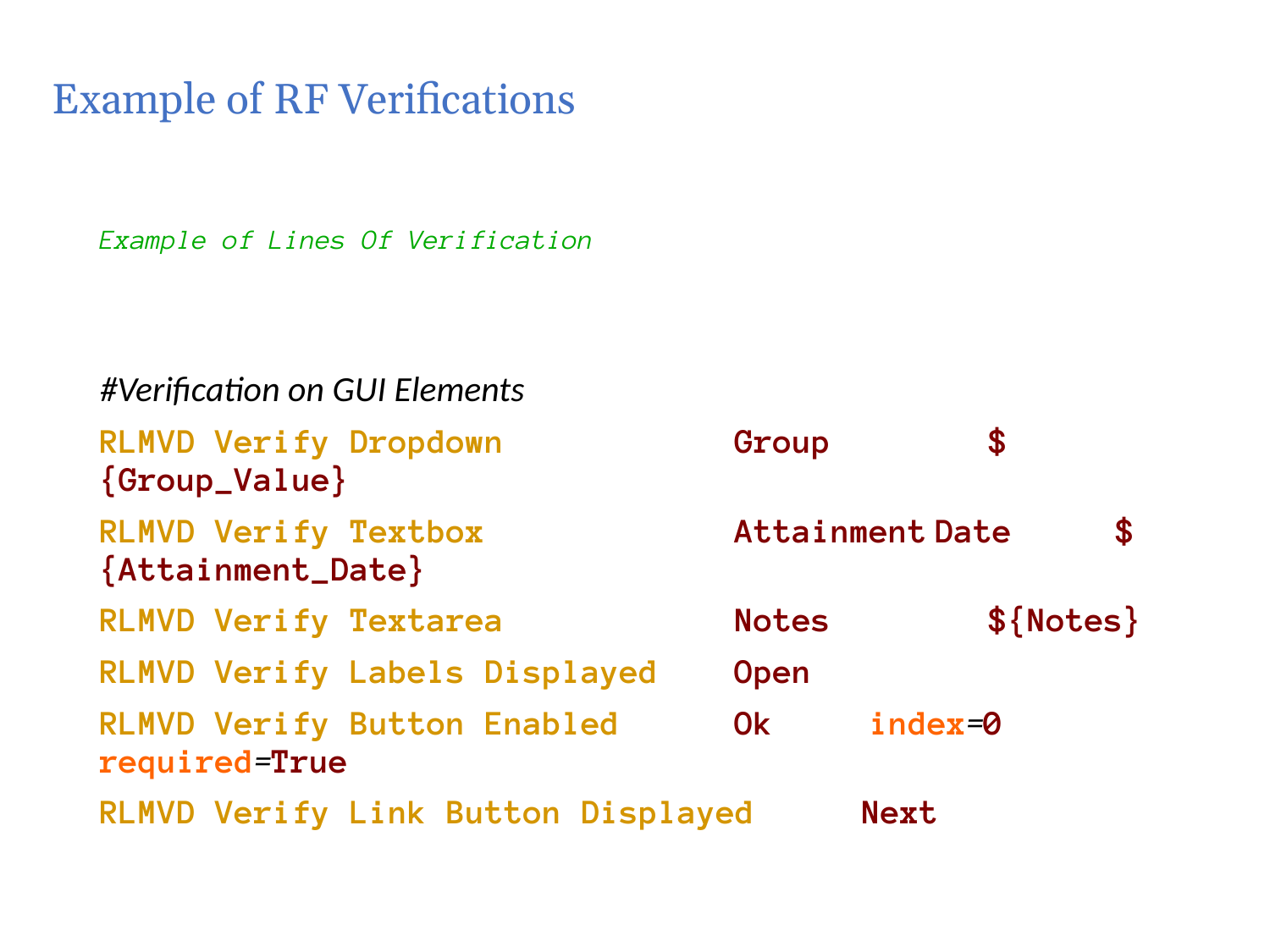

# Example of RF Verifications
Example of Lines Of Verification

#Verification on GUI Elements
RLMVD Verify Dropdown		Group		${Group_Value}
RLMVD Verify Textbox		Attainment Date	${Attainment_Date}
RLMVD Verify Textarea		Notes		${Notes}
RLMVD Verify Labels Displayed	Open
RLMVD Verify Button Enabled 	Ok 	 index=0 	 required=True
RLMVD Verify Link Button Displayed 	Next